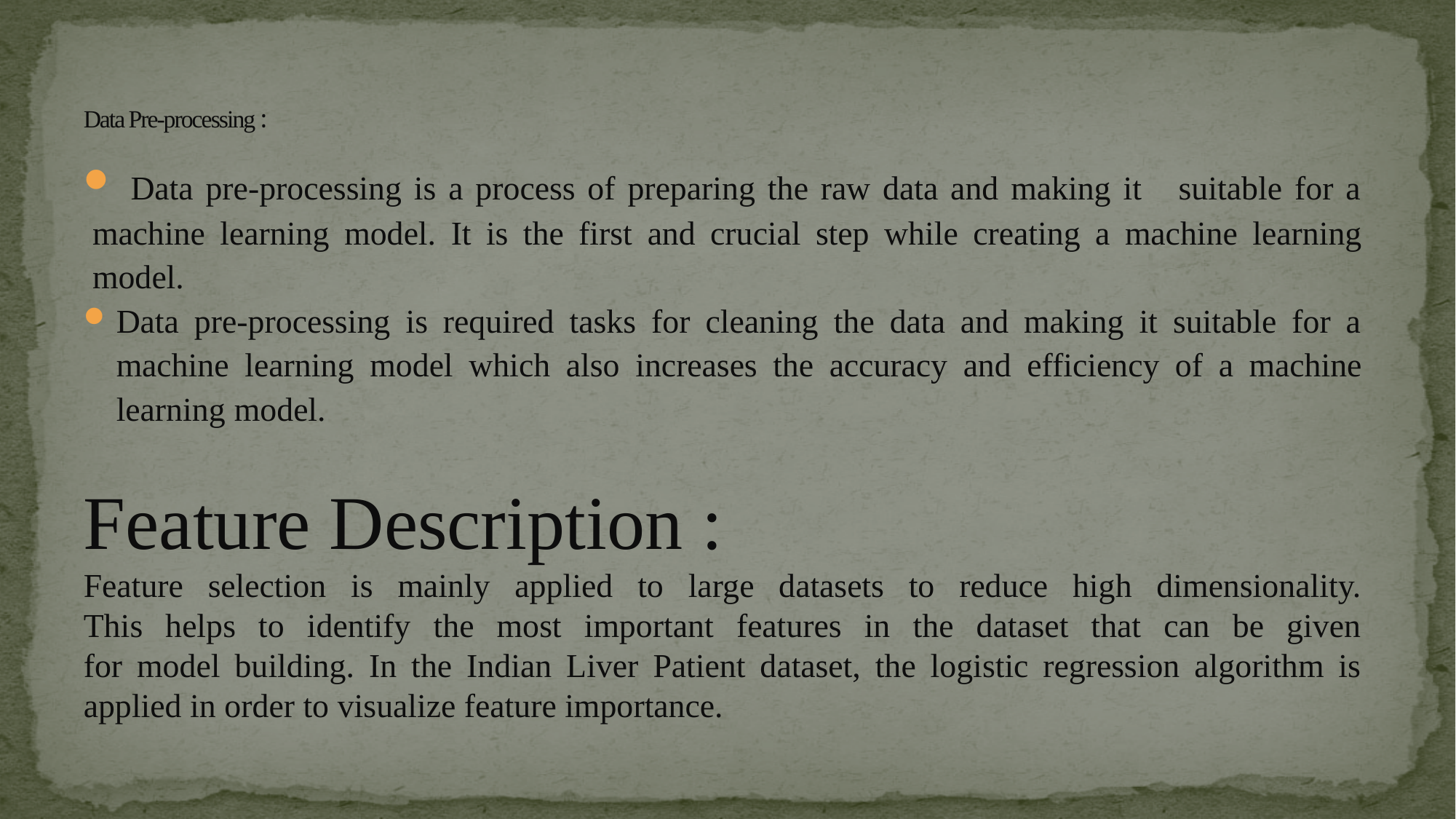

# Data Pre-processing :
 Data pre-processing is a process of preparing the raw data and making it   suitable for a machine learning model. It is the first and crucial step while creating a machine learning model.
Data pre-processing is required tasks for cleaning the data and making it suitable for a machine learning model which also increases the accuracy and efficiency of a machine learning model.
Feature Description :
Feature selection is mainly applied to large datasets to reduce high dimensionality.
This helps to identify the most important features in the dataset that can be given
for model building. In the Indian Liver Patient dataset, the logistic regression algorithm is applied in order to visualize feature importance.